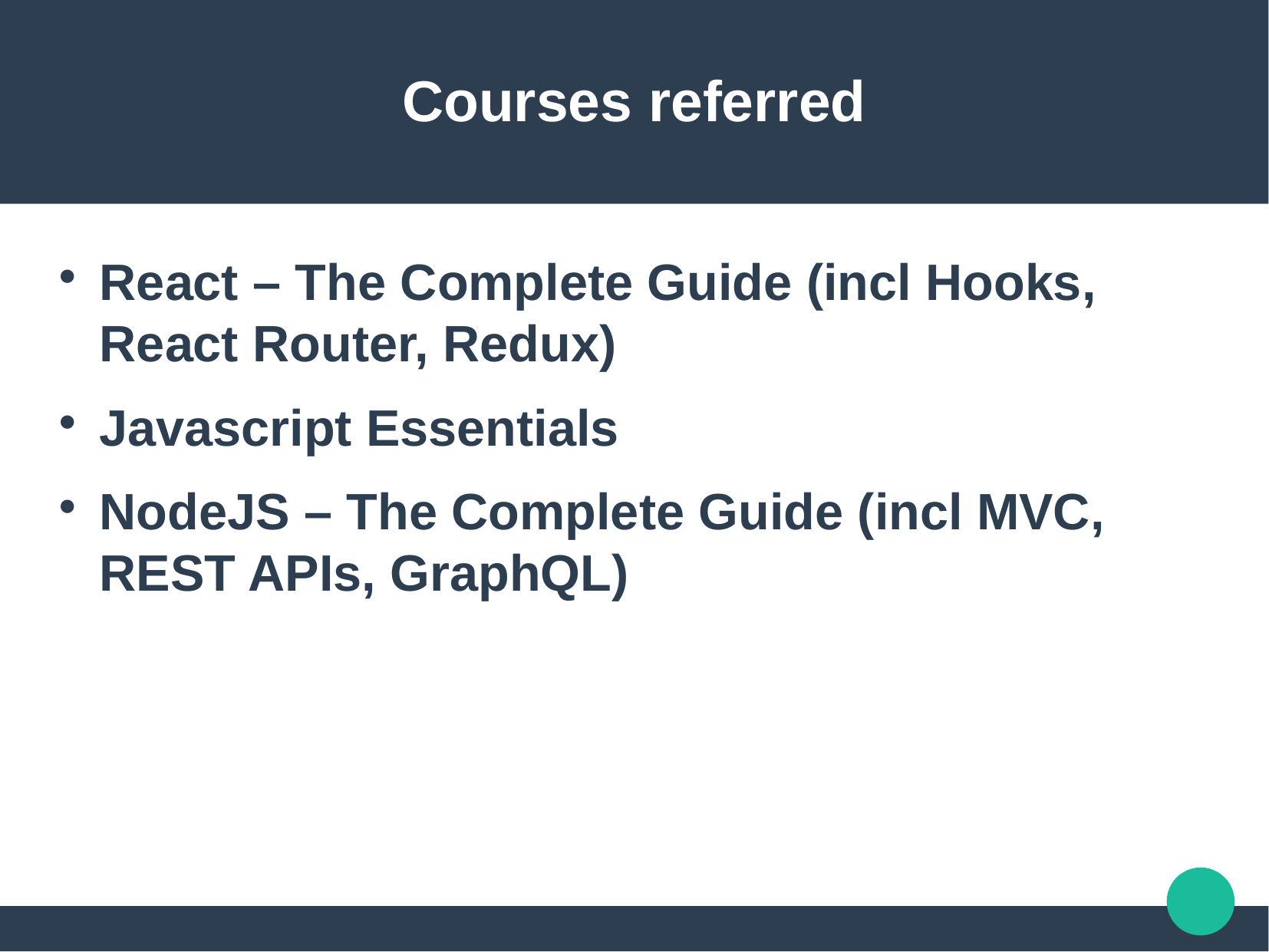

Courses referred
React – The Complete Guide (incl Hooks, React Router, Redux)
Javascript Essentials
NodeJS – The Complete Guide (incl MVC, REST APIs, GraphQL)